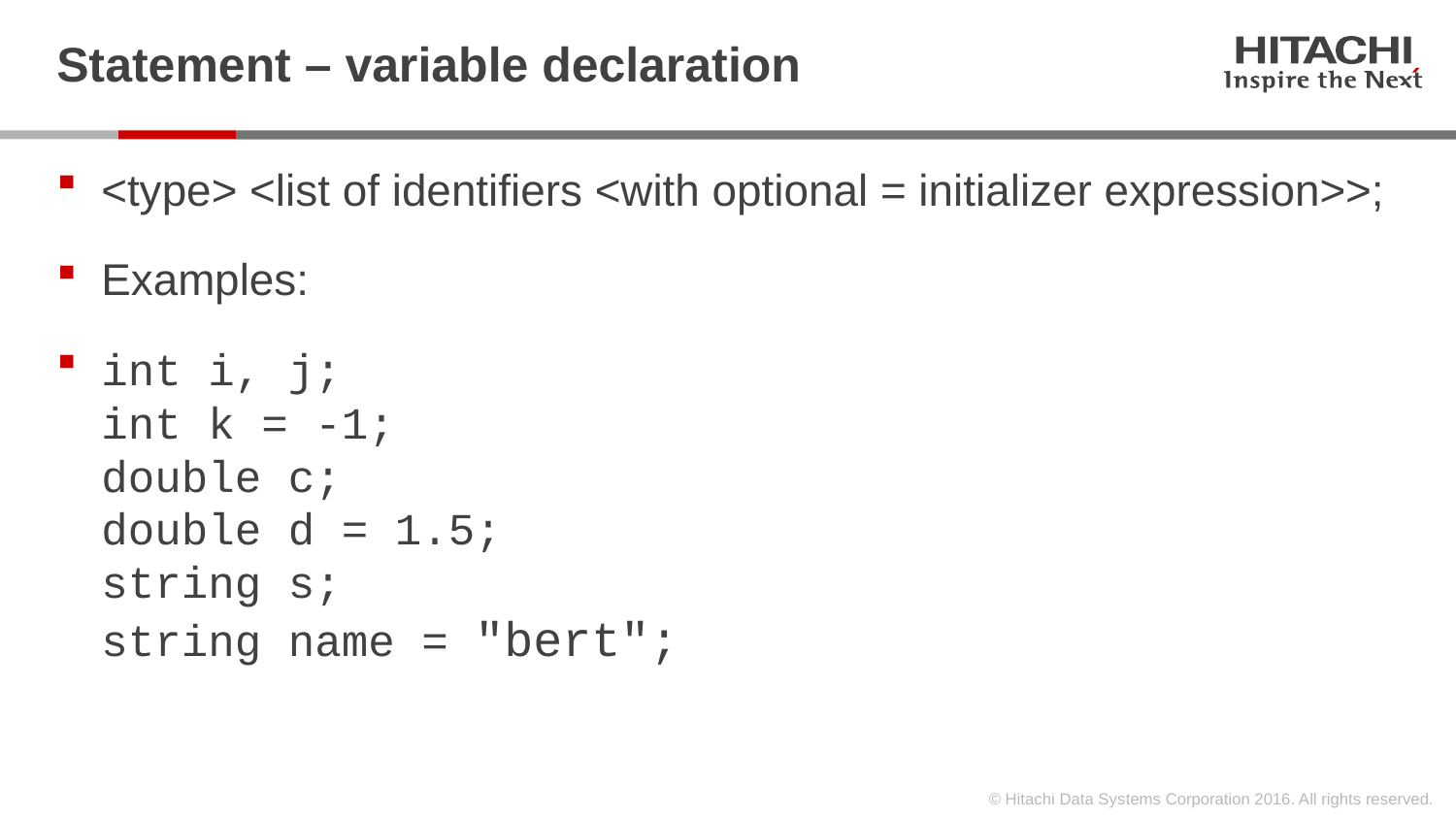

# Statement – variable declaration
<type> <list of identifiers <with optional = initializer expression>>;
Examples:
int i, j;
int k = -1;
double c;
double d = 1.5;
string s;
string name = "bert";